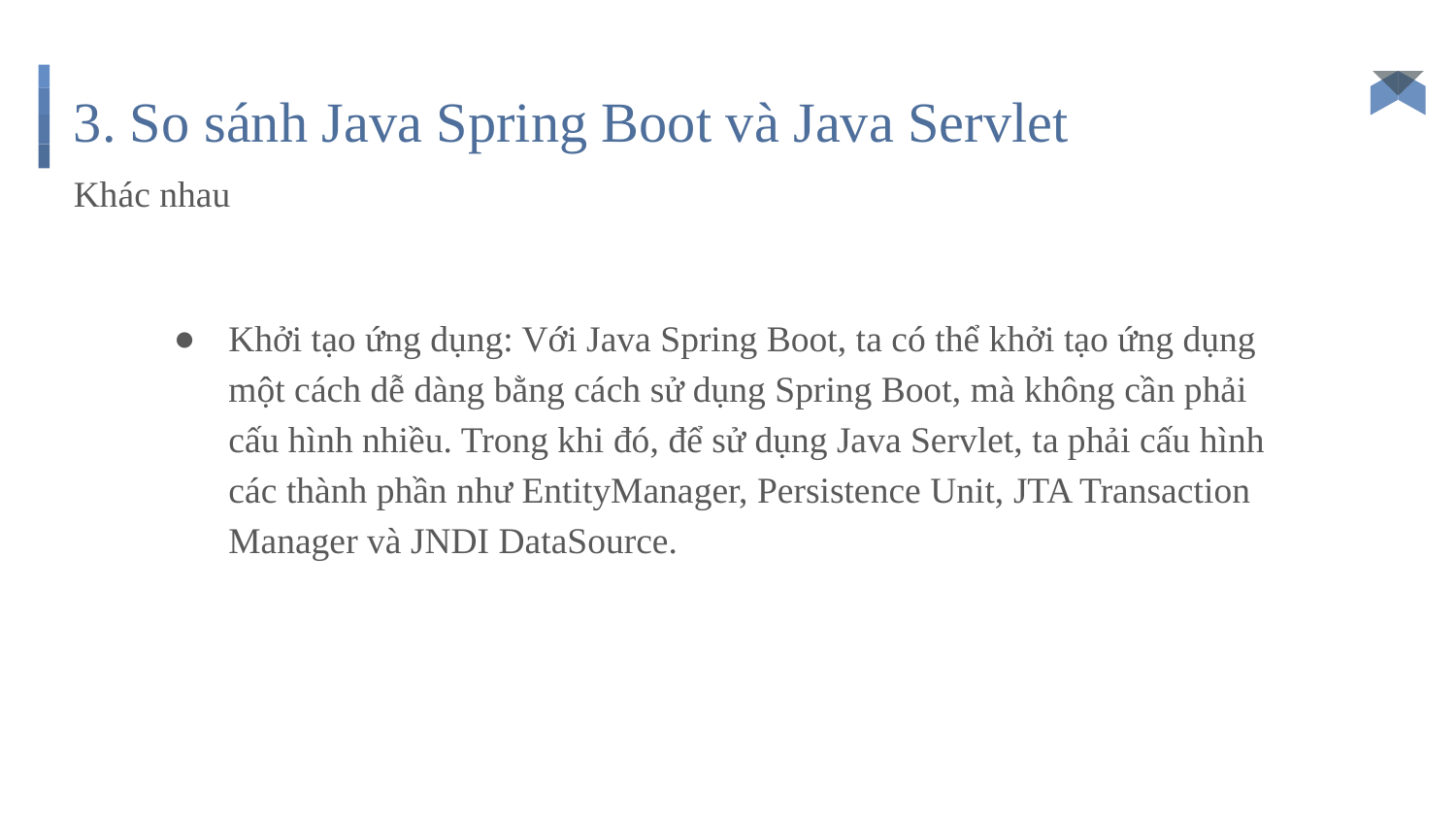

# 3. So sánh Java Spring Boot và Java Servlet
Khác nhau
Khởi tạo ứng dụng: Với Java Spring Boot, ta có thể khởi tạo ứng dụng một cách dễ dàng bằng cách sử dụng Spring Boot, mà không cần phải cấu hình nhiều. Trong khi đó, để sử dụng Java Servlet, ta phải cấu hình các thành phần như EntityManager, Persistence Unit, JTA Transaction Manager và JNDI DataSource.